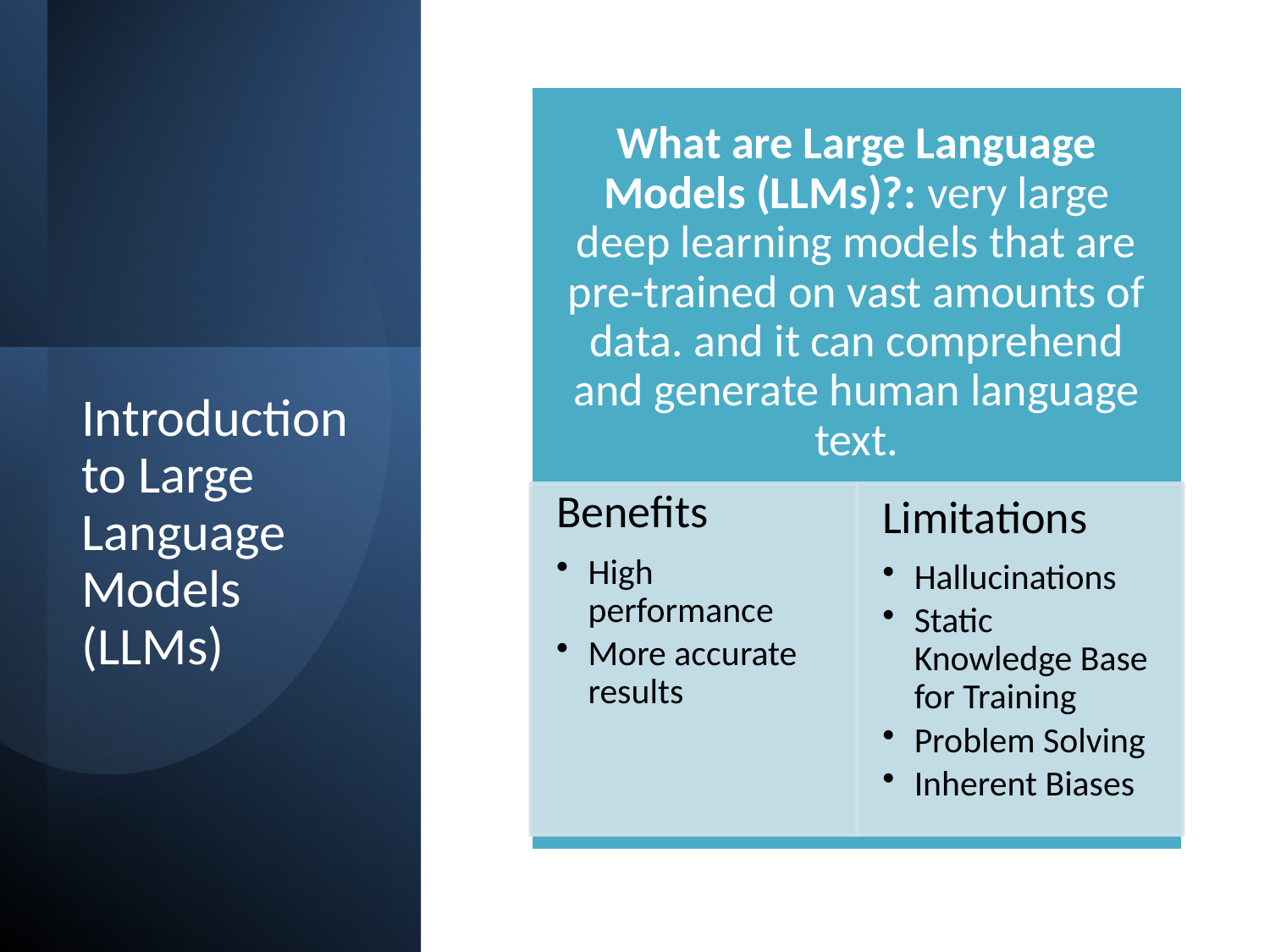

What are Large Language Models (LLMs)?: very large deep learning models that are pre-trained on vast amounts of data. and it can comprehend and generate human language text.
Benefits
High performance
More accurate results
Limitations
Hallucinations
Static Knowledge Base for Training
Problem Solving
Inherent Biases

# Introduction to Large Language Models (LLMs)